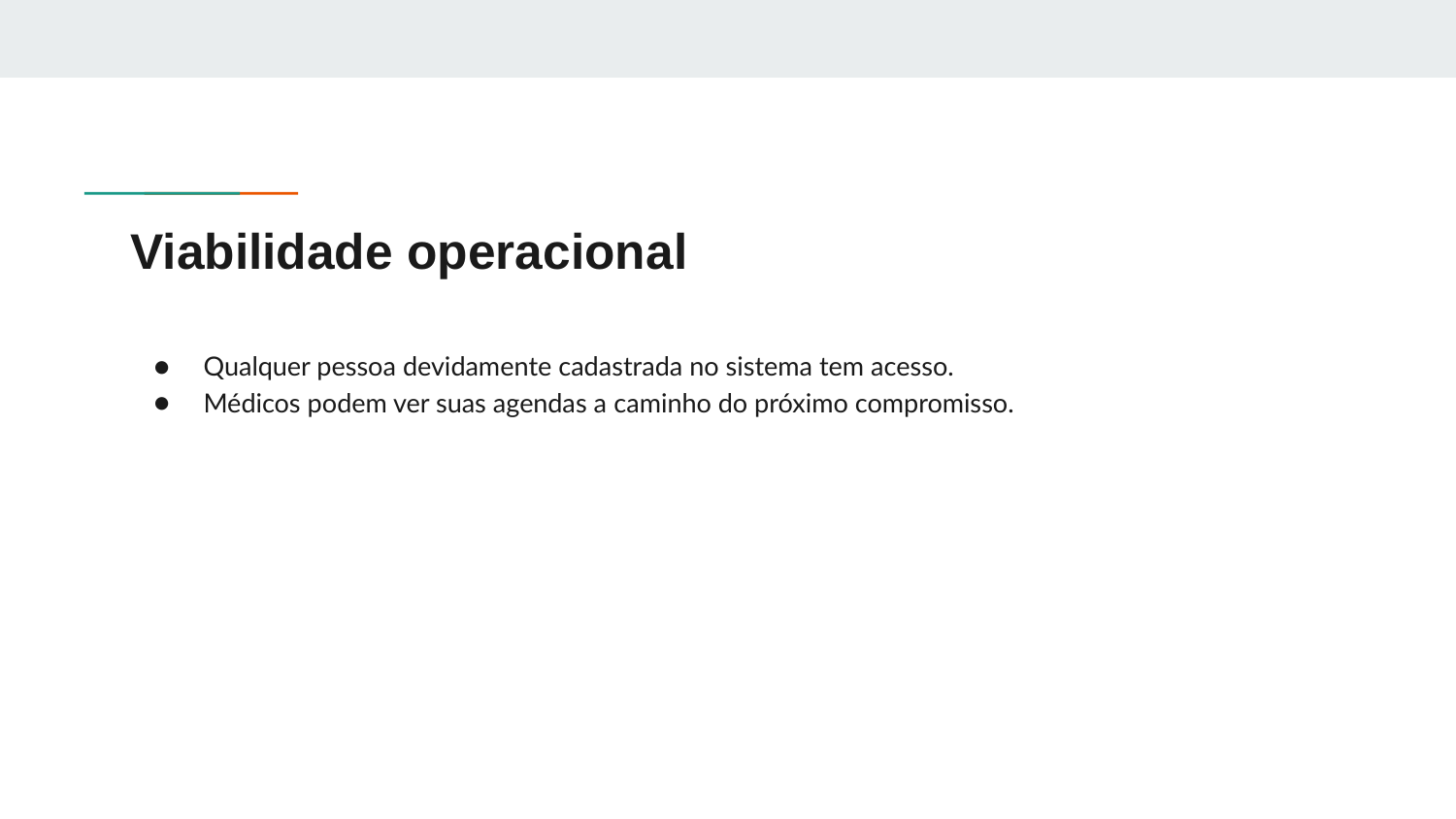

# Viabilidade operacional
Qualquer pessoa devidamente cadastrada no sistema tem acesso.
Médicos podem ver suas agendas a caminho do próximo compromisso.